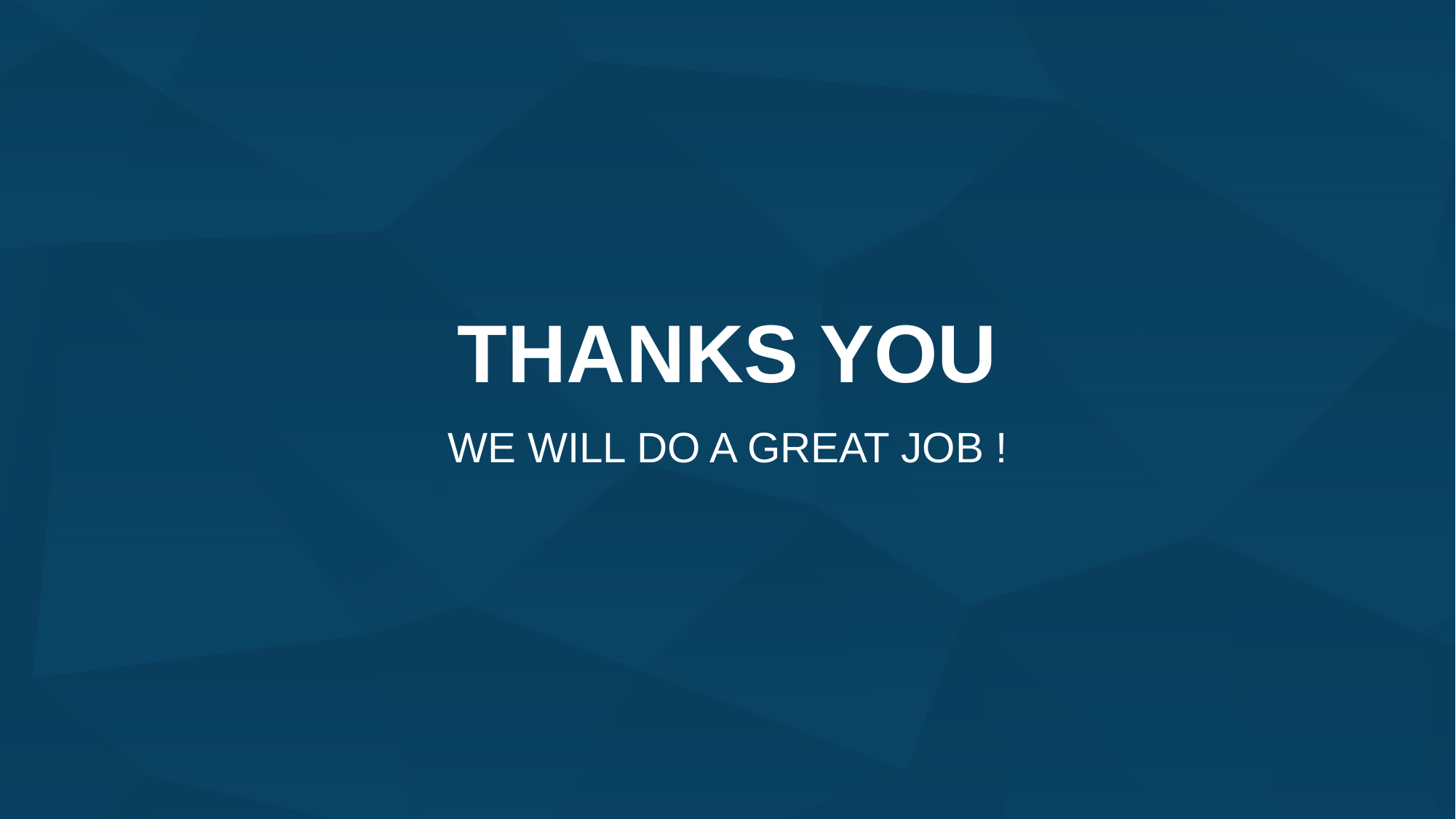

THANKS YOU
WE WILL DO A GREAT JOB !